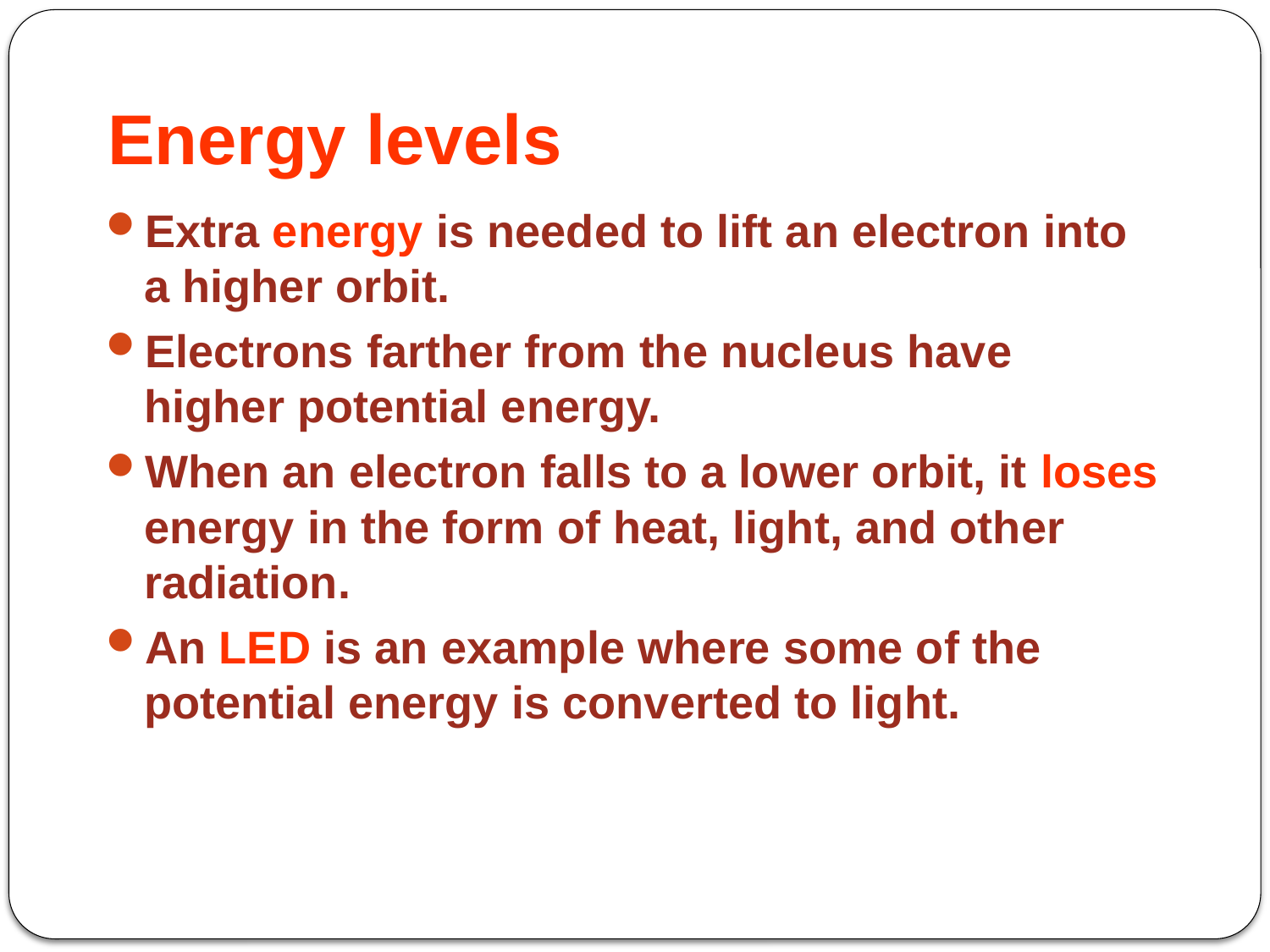

# Energy levels
Extra energy is needed to lift an electron into a higher orbit.
Electrons farther from the nucleus have higher potential energy.
When an electron falls to a lower orbit, it loses energy in the form of heat, light, and other radiation.
An LED is an example where some of the potential energy is converted to light.